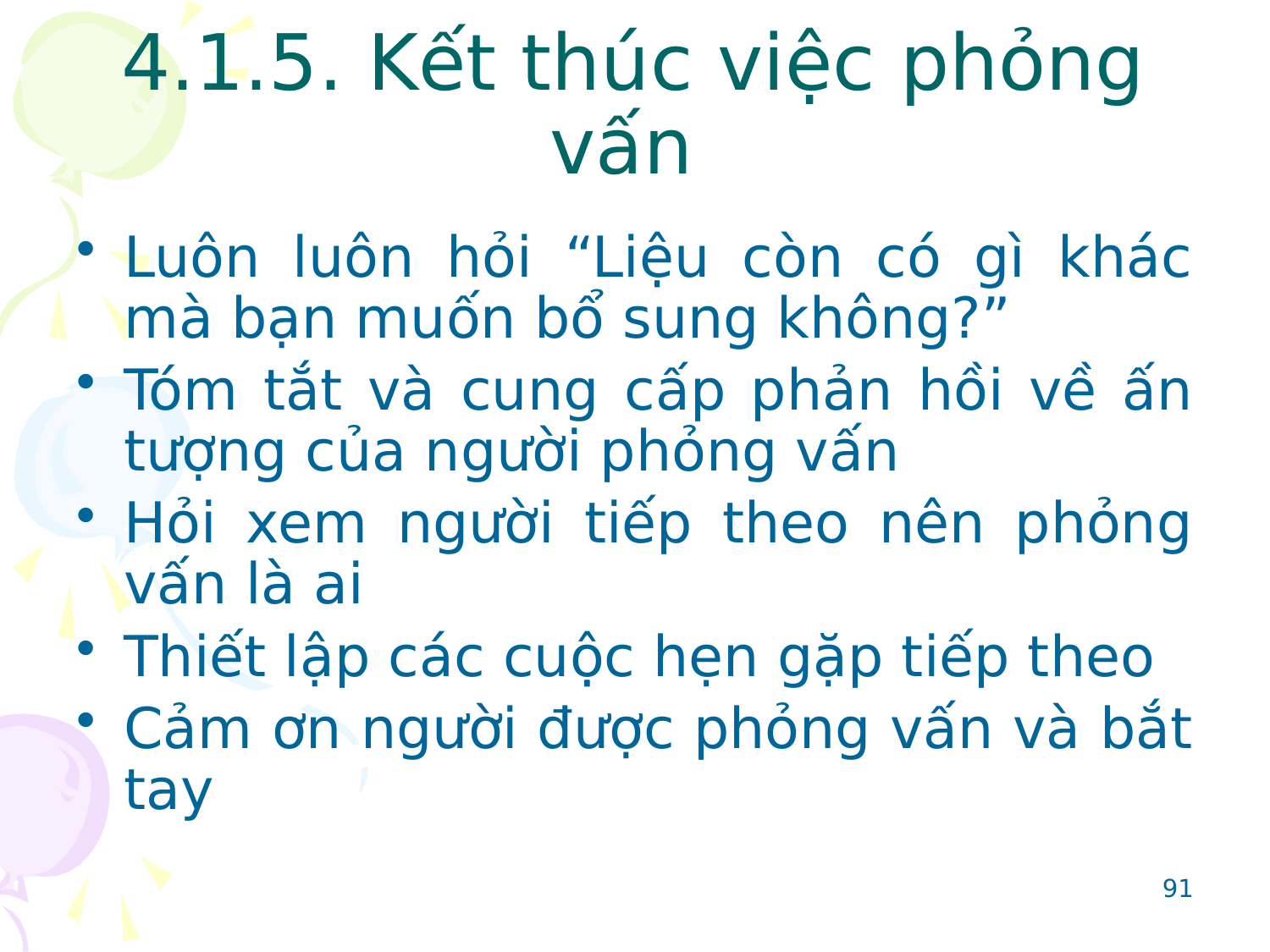

# 4.1.5. Kết thúc việc phỏng vấn
Luôn luôn hỏi “Liệu còn có gì khác mà bạn muốn bổ sung không?”
Tóm tắt và cung cấp phản hồi về ấn tượng của người phỏng vấn
Hỏi xem người tiếp theo nên phỏng vấn là ai
Thiết lập các cuộc hẹn gặp tiếp theo
Cảm ơn người được phỏng vấn và bắt tay
91